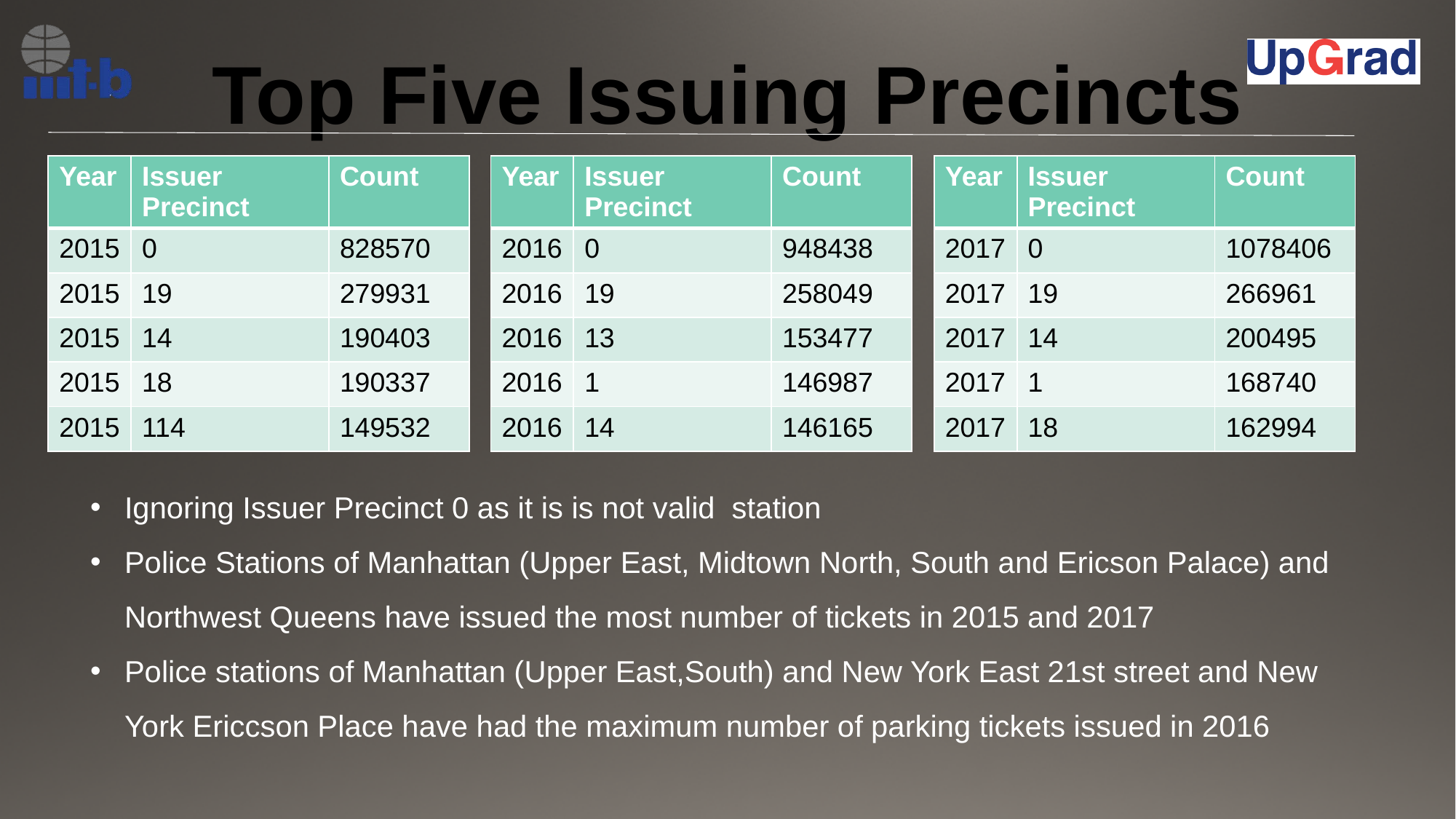

# Top Five Issuing Precincts
| Year | Issuer Precinct | Count |
| --- | --- | --- |
| 2017 | 0 | 1078406 |
| 2017 | 19 | 266961 |
| 2017 | 14 | 200495 |
| 2017 | 1 | 168740 |
| 2017 | 18 | 162994 |
| Year | Issuer Precinct | Count |
| --- | --- | --- |
| 2016 | 0 | 948438 |
| 2016 | 19 | 258049 |
| 2016 | 13 | 153477 |
| 2016 | 1 | 146987 |
| 2016 | 14 | 146165 |
| Year | Issuer Precinct | Count |
| --- | --- | --- |
| 2015 | 0 | 828570 |
| 2015 | 19 | 279931 |
| 2015 | 14 | 190403 |
| 2015 | 18 | 190337 |
| 2015 | 114 | 149532 |
Ignoring Issuer Precinct 0 as it is is not valid  station
Police Stations of Manhattan (Upper East, Midtown North, South and Ericson Palace) and Northwest Queens have issued the most number of tickets in 2015 and 2017
Police stations of Manhattan (Upper East,South) and New York East 21st street and New York Ericcson Place have had the maximum number of parking tickets issued in 2016